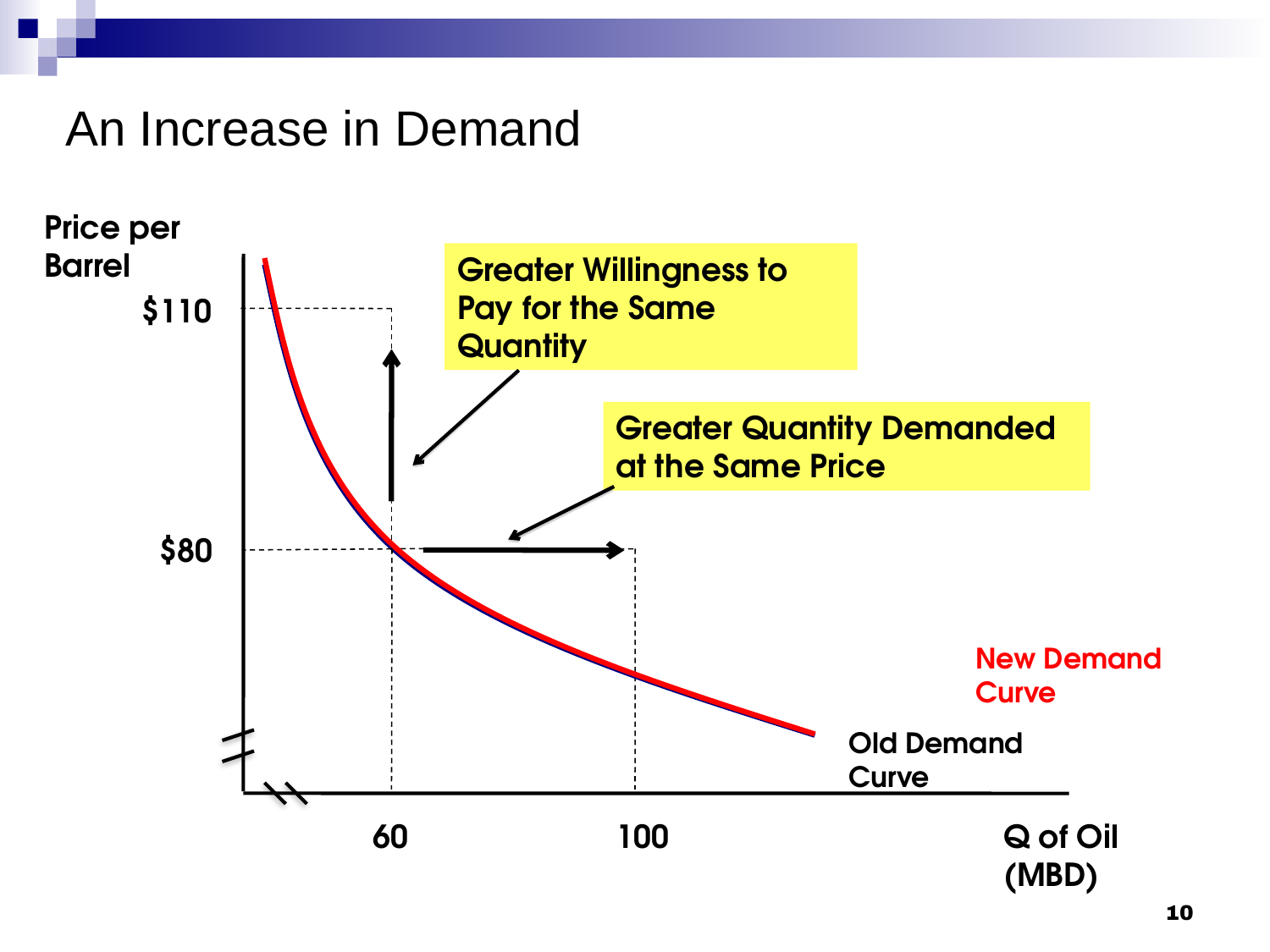

# An Increase in Demand
Price per Barrel
Q of Oil
(MBD)
Greater Willingness to Pay for the Same Quantity
Greater Quantity Demanded at the Same Price

$110
$80
New Demand Curve
Old Demand Curve
60
100
10